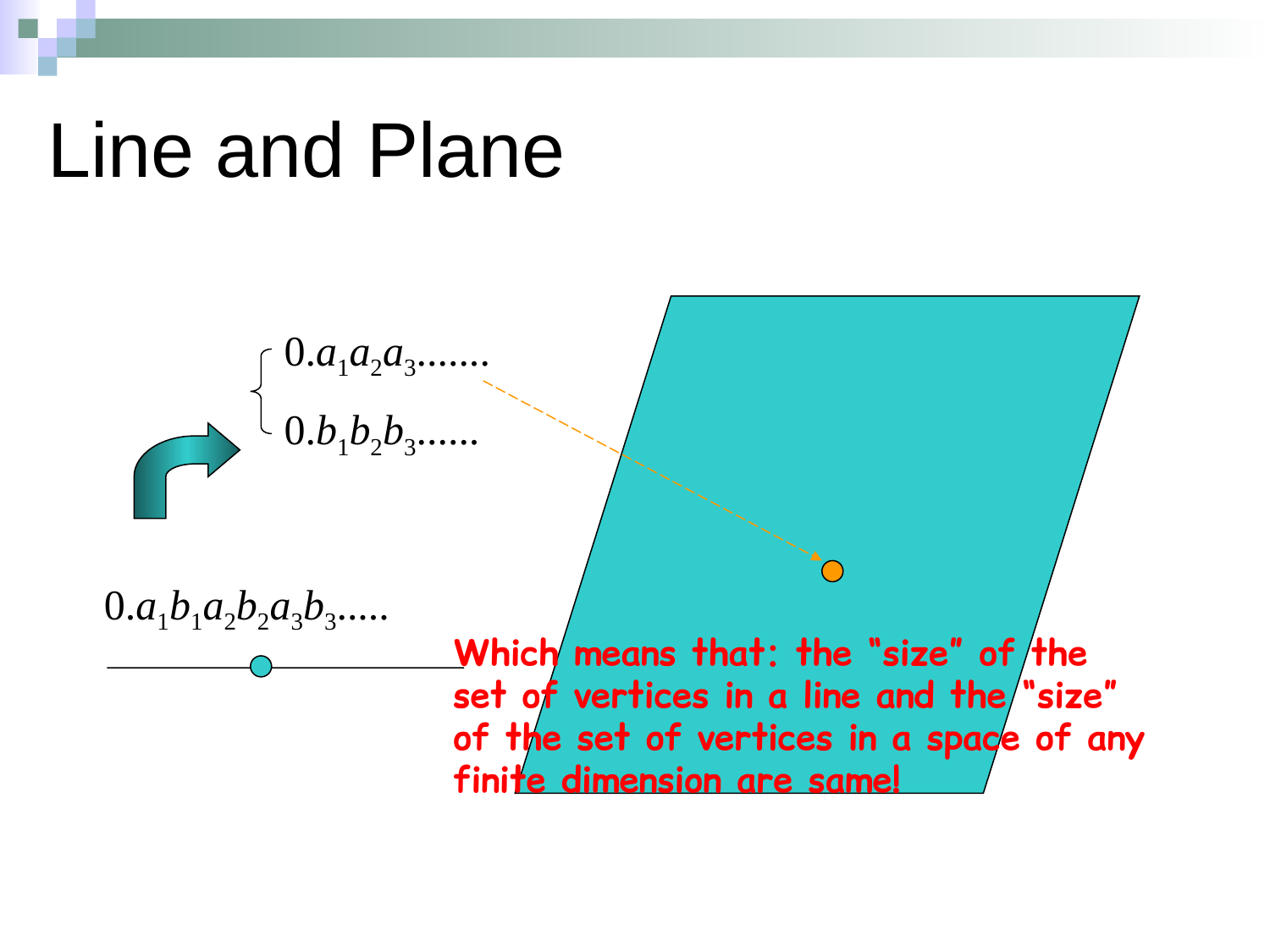

# Line and Plane

0.a1a2a3.......
0.b1b2b3......

0.a1b1a2b2a3b3.....
Which means that: the “size” of the set of vertices in a line and the “size” of the set of vertices in a space of any finite dimension are same!